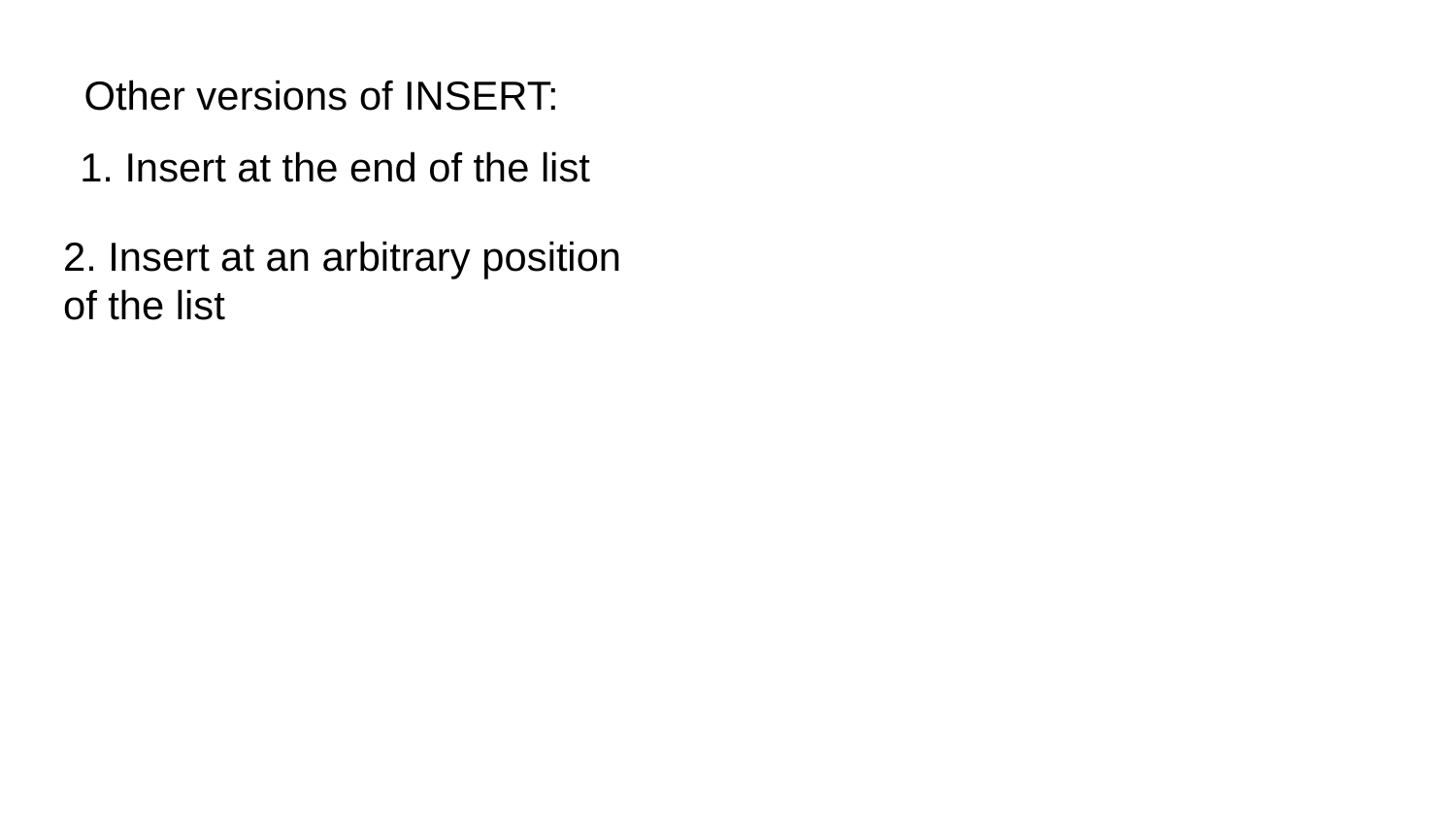

Other versions of INSERT:
1. Insert at the end of the list
2. Insert at an arbitrary position of the list